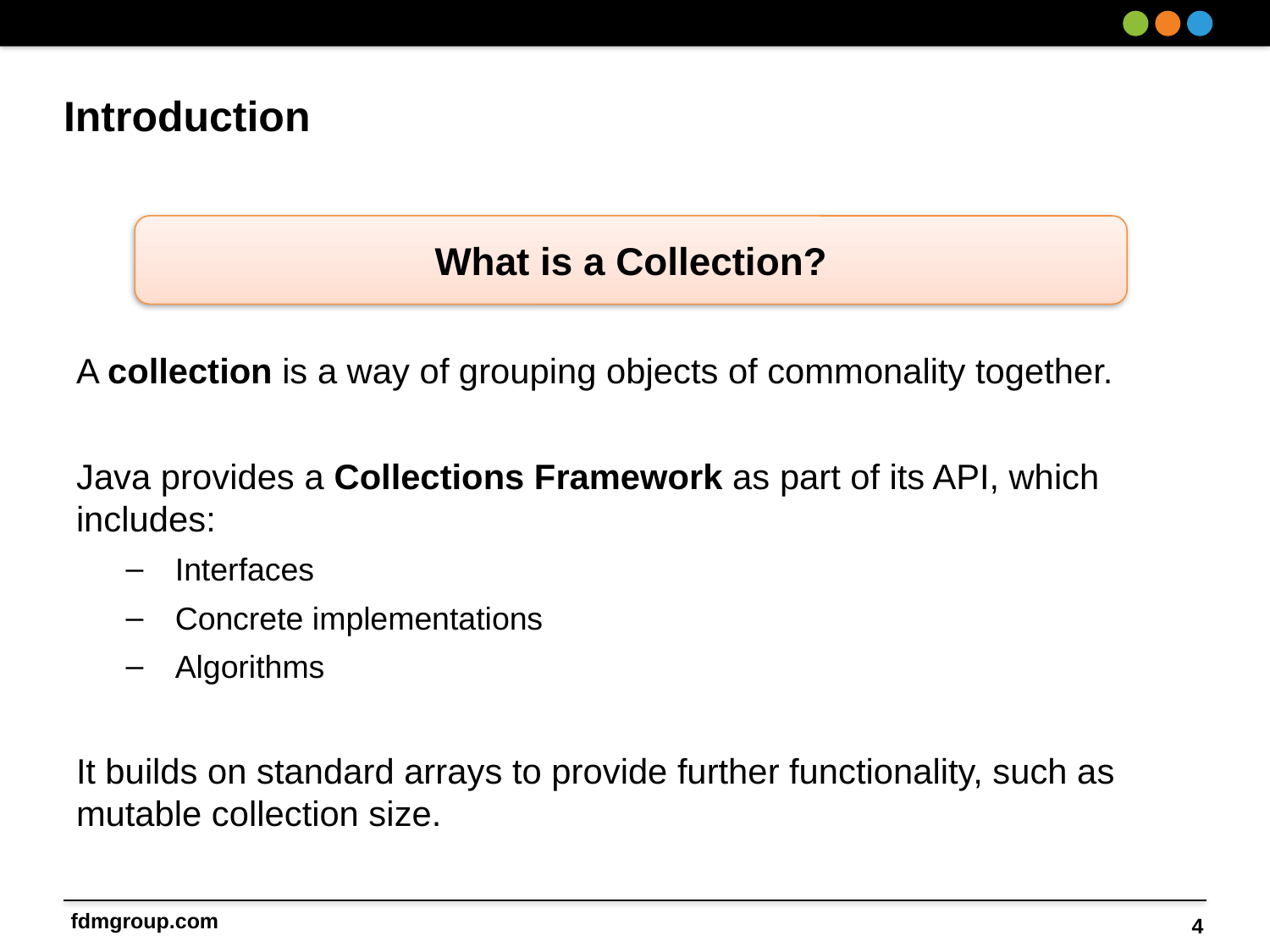

# Introduction
What is a Collection?
A collection is a way of grouping objects of commonality together.

Java provides a Collections Framework as part of its API, which includes:
Interfaces
Concrete implementations
Algorithms

It builds on standard arrays to provide further functionality, such as mutable collection size.
4